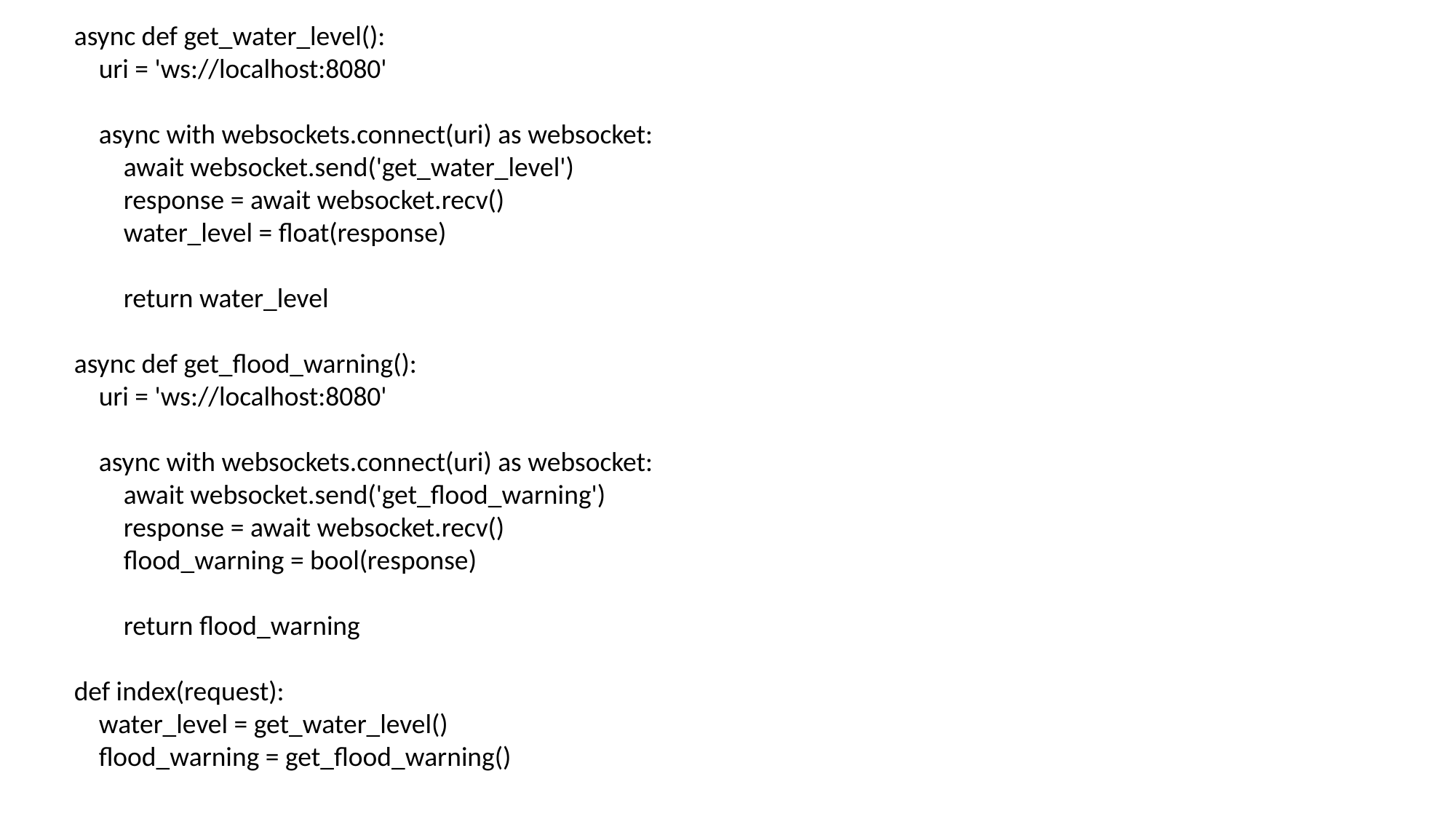

async def get_water_level():
    uri = 'ws://localhost:8080'

    async with websockets.connect(uri) as websocket:
        await websocket.send('get_water_level')
        response = await websocket.recv()
        water_level = float(response)

        return water_level

async def get_flood_warning():
    uri = 'ws://localhost:8080'

    async with websockets.connect(uri) as websocket:
        await websocket.send('get_flood_warning')
        response = await websocket.recv()
        flood_warning = bool(response)

        return flood_warning

def index(request):
    water_level = get_water_level()
    flood_warning = get_flood_warning()